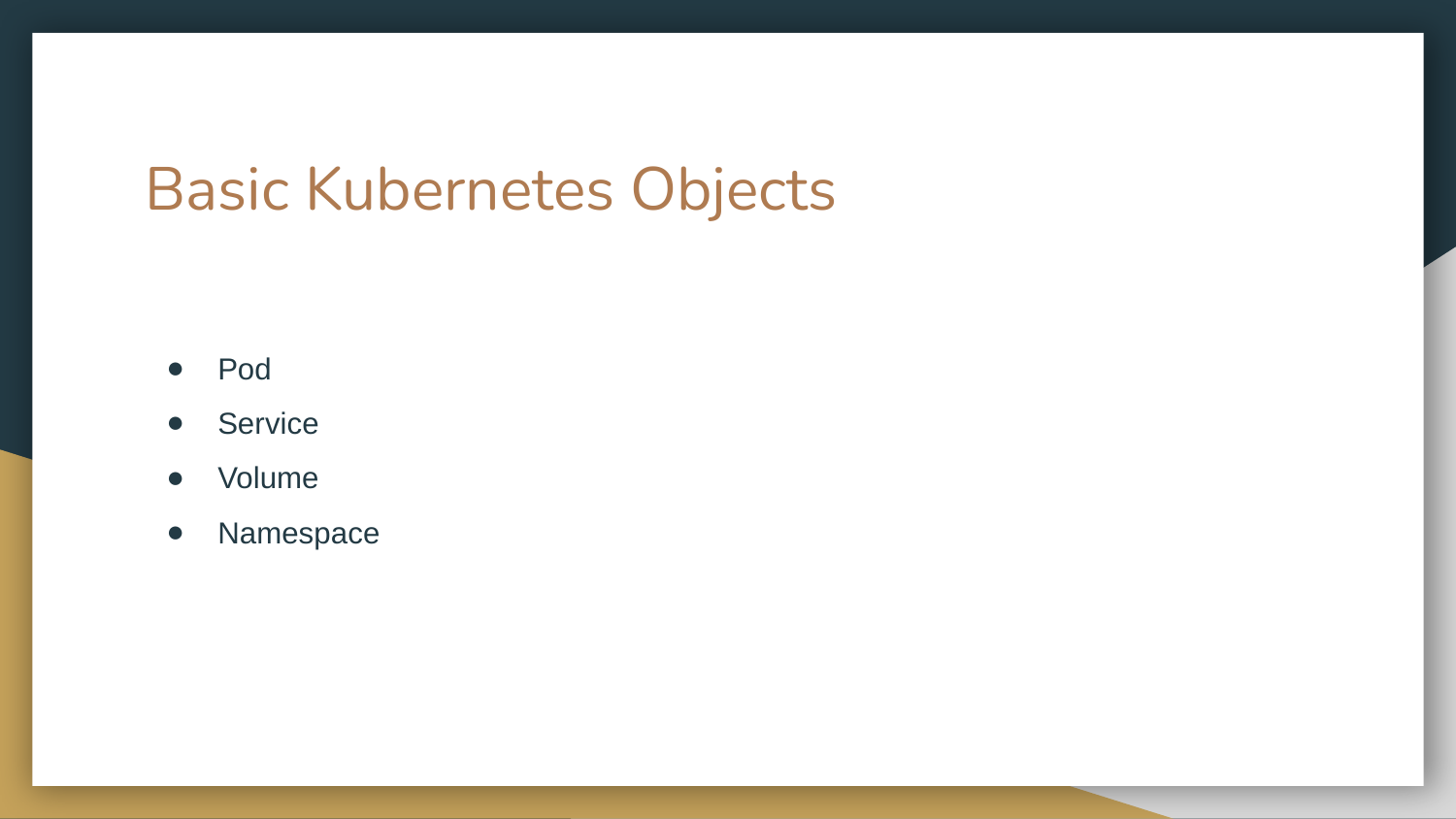

# Basic Kubernetes Objects
Pod
Service
Volume
Namespace